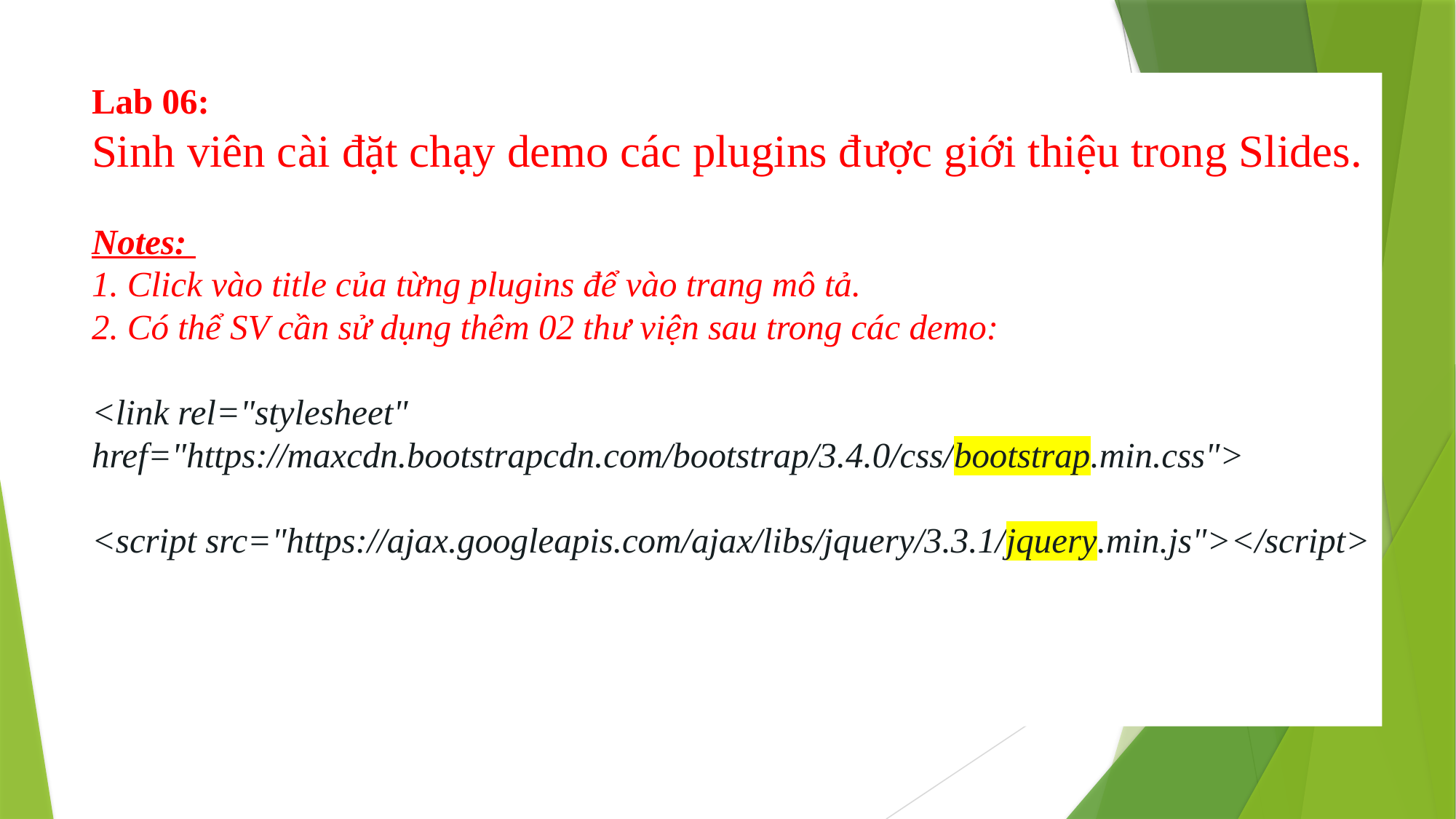

# Lab 06: Sinh viên cài đặt chạy demo các plugins được giới thiệu trong Slides. Notes: 1. Click vào title của từng plugins để vào trang mô tả. 2. Có thể SV cần sử dụng thêm 02 thư viện sau trong các demo: <link rel="stylesheet" href="https://maxcdn.bootstrapcdn.com/bootstrap/3.4.0/css/bootstrap.min.css"> <script src="https://ajax.googleapis.com/ajax/libs/jquery/3.3.1/jquery.min.js"></script>